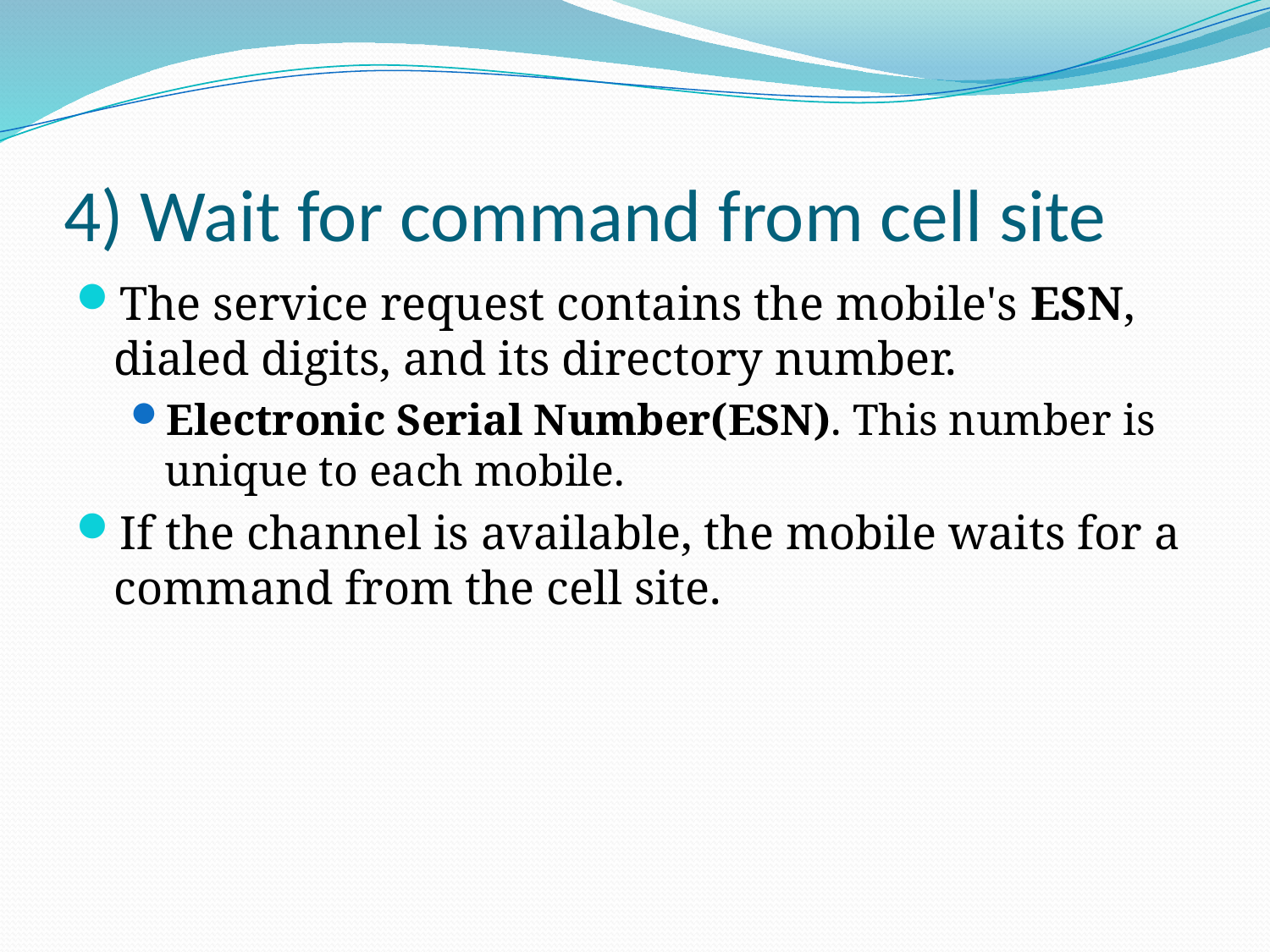

# 4) Wait for command from cell site
The service request contains the mobile's ESN, dialed digits, and its directory number.
Electronic Serial Number(ESN). This number is unique to each mobile.
If the channel is available, the mobile waits for a command from the cell site.